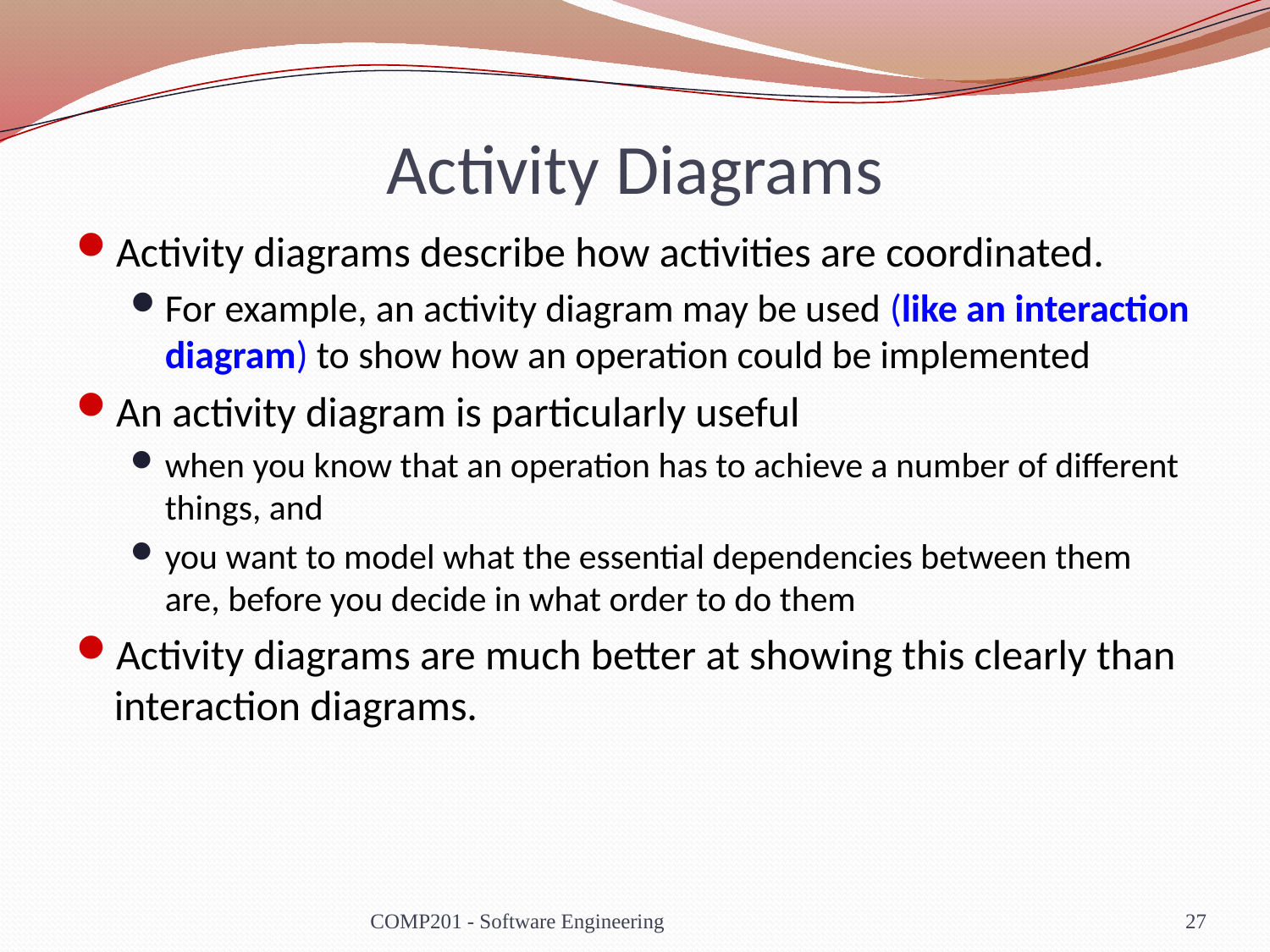

# Activity Diagrams
Activity diagrams describe how activities are coordinated.
For example, an activity diagram may be used (like an interaction diagram) to show how an operation could be implemented
An activity diagram is particularly useful
when you know that an operation has to achieve a number of different things, and
you want to model what the essential dependencies between them are, before you decide in what order to do them
Activity diagrams are much better at showing this clearly than interaction diagrams.
COMP201 - Software Engineering
27